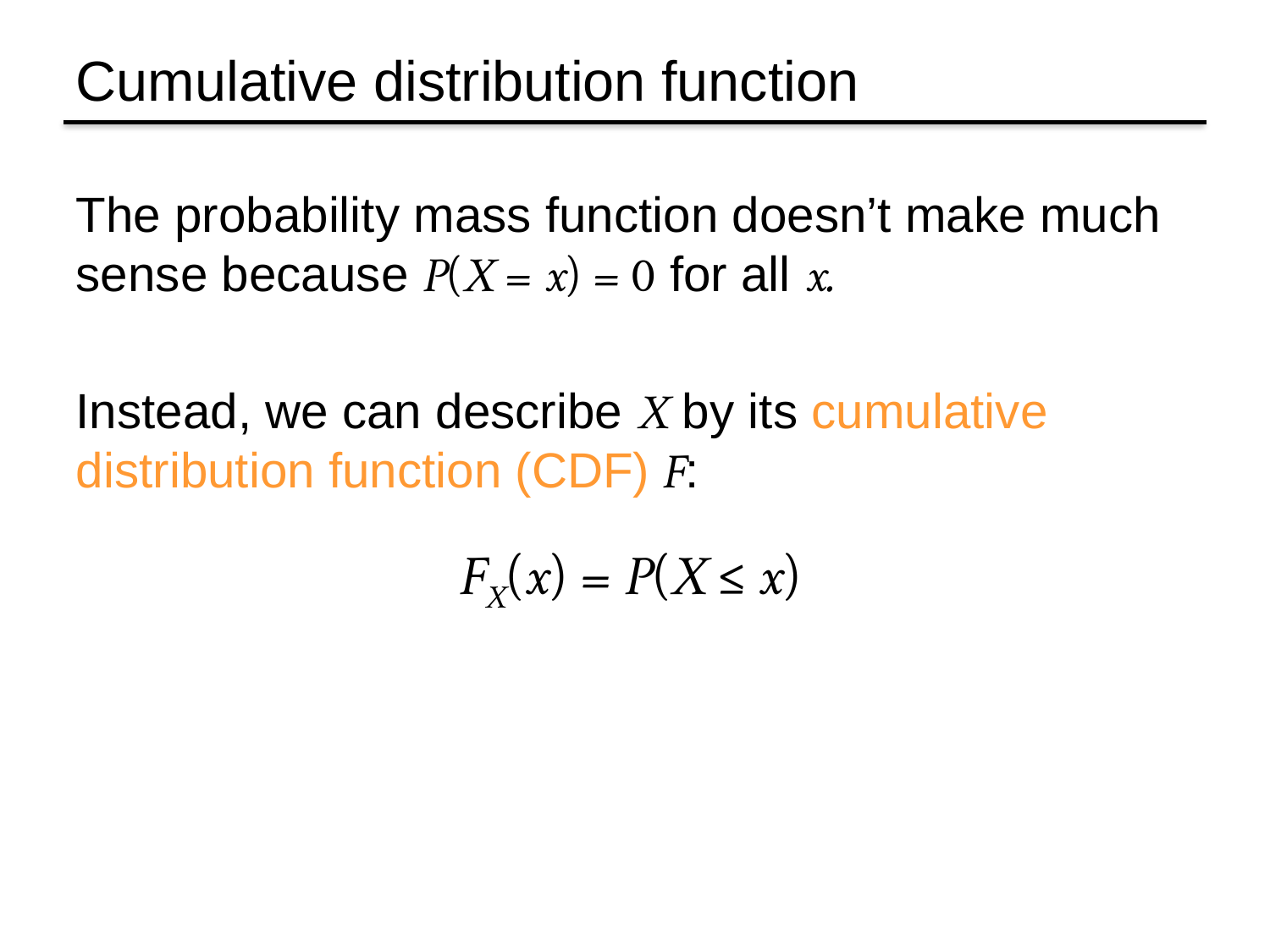

# Cumulative distribution function
The probability mass function doesn’t make much sense because P(X = x) = 0 for all x.
Instead, we can describe X by its cumulative distribution function (CDF) F:
FX(x) = P(X ≤ x)